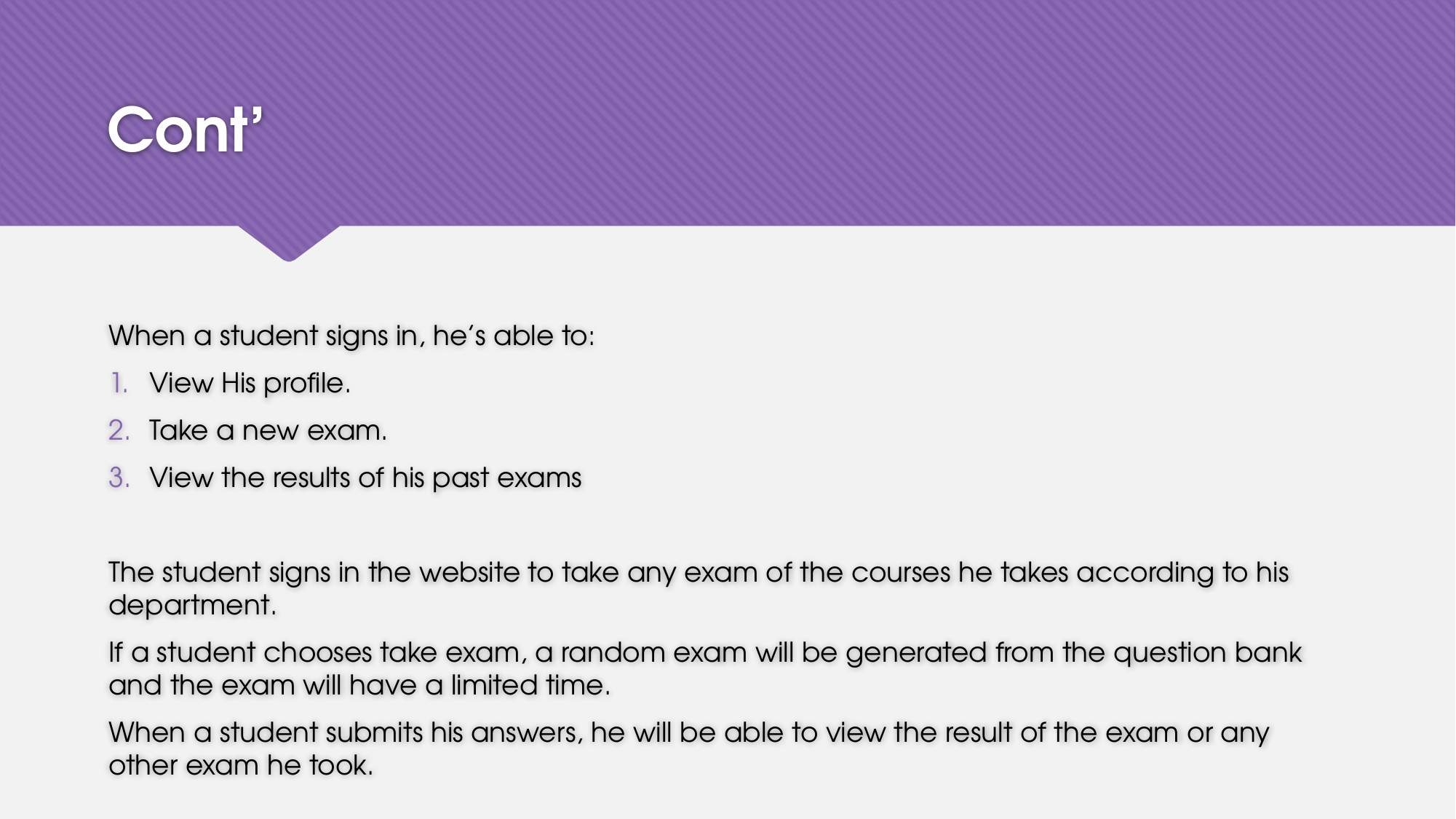

# Cont’

When a student signs in, he’s able to:
View His profile.
Take a new exam.
View the results of his past exams

The student signs in the website to take any exam of the courses he takes according to his department.
If a student chooses take exam, a random exam will be generated from the question bank and the exam will have a limited time.
When a student submits his answers, he will be able to view the result of the exam or any other exam he took.